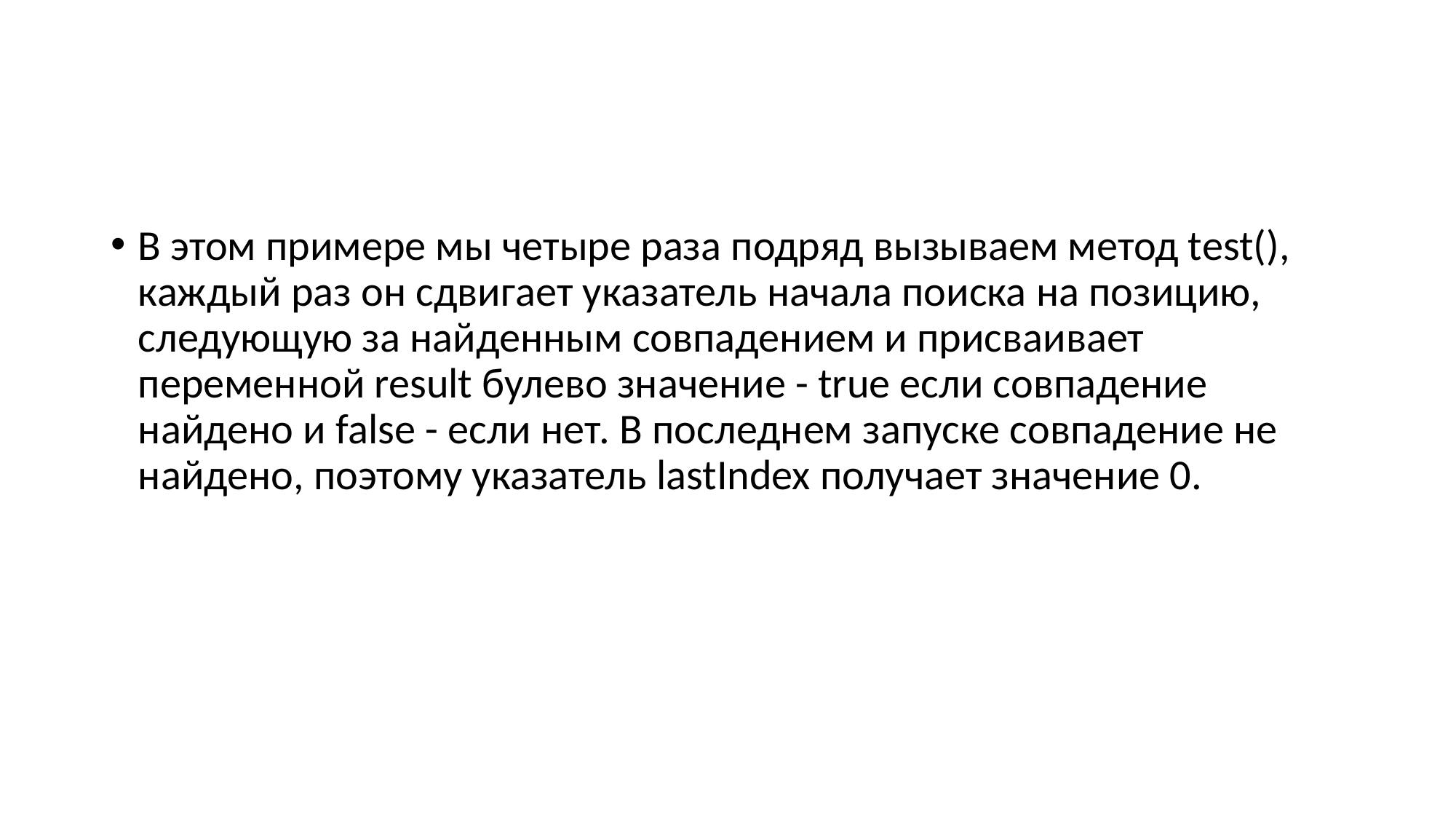

#
В этом примере мы четыре раза подряд вызываем метод test(), каждый раз он сдвигает указатель начала поиска на позицию, следующую за найденным совпадением и присваивает переменной result булево значение - true если совпадение найдено и false - если нет. В последнем запуске совпадение не найдено, поэтому указатель lastIndex получает значение 0.